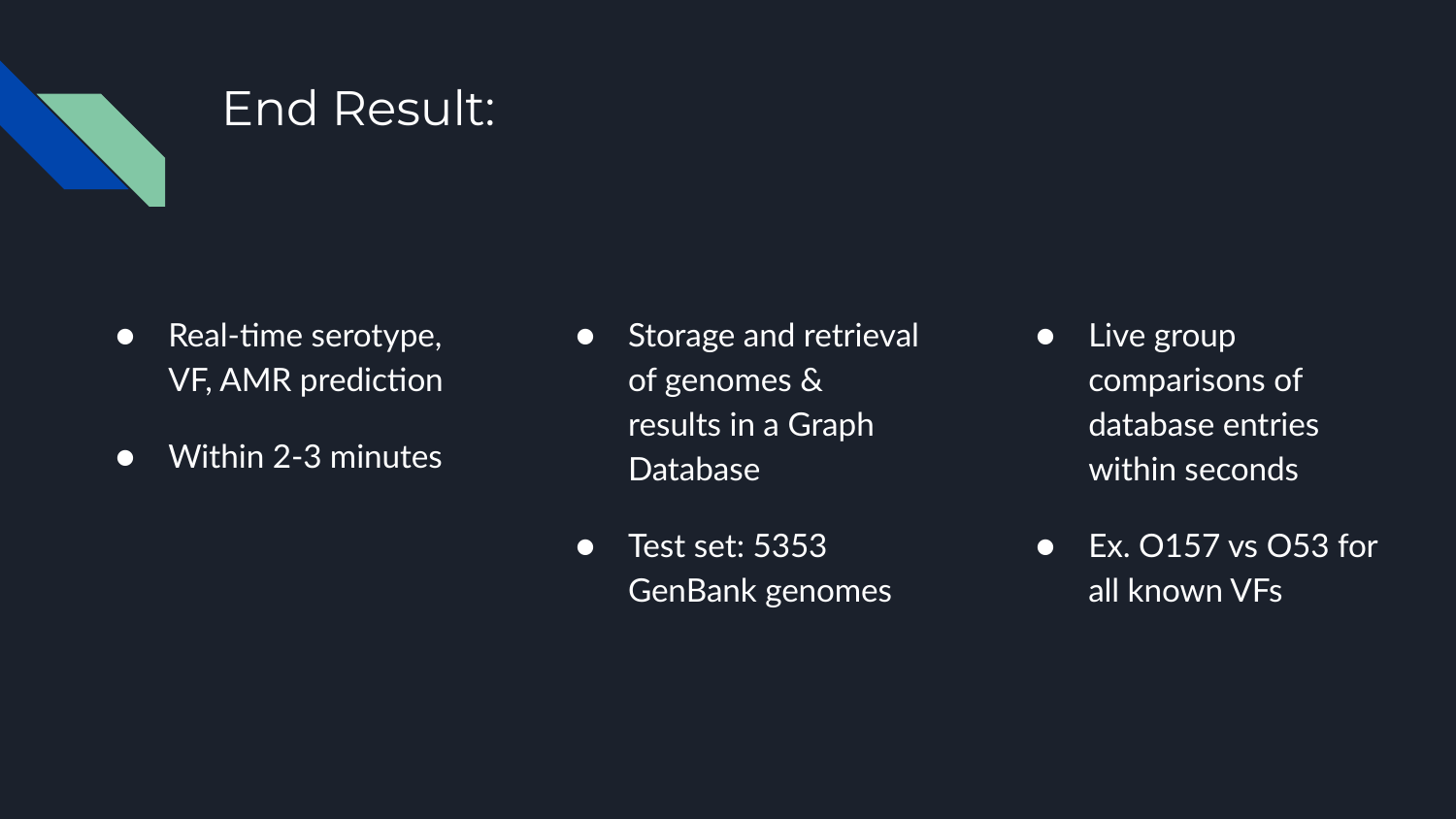

# End Result:

Real-time serotype, VF, AMR prediction
Within 2-3 minutes
Storage and retrieval of genomes & results in a Graph Database
Test set: 5353 GenBank genomes
Live group comparisons of database entries within seconds
Ex. O157 vs O53 for all known VFs